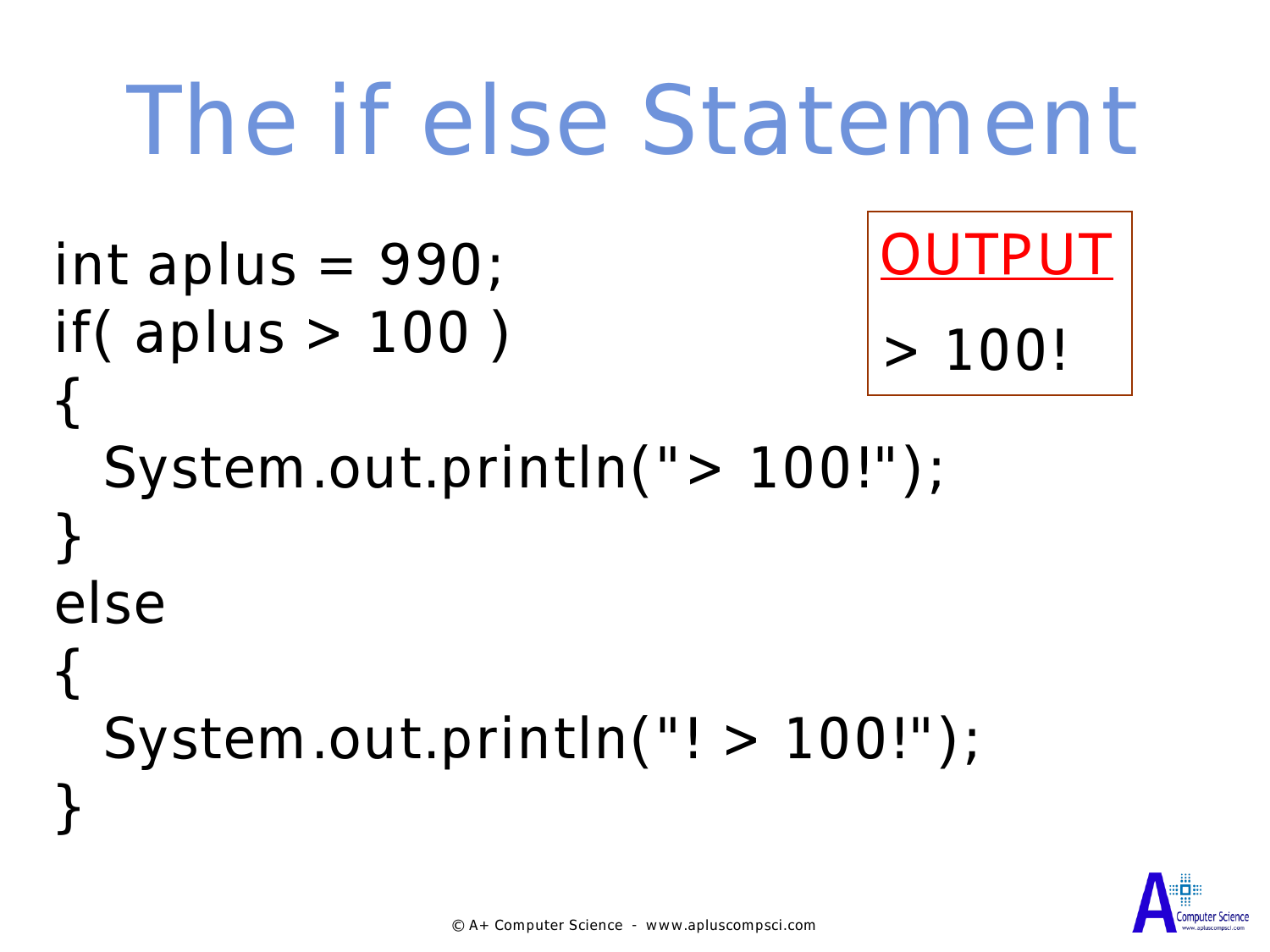

The if else Statement
OUTPUT
> 100!
int aplus = 990;
if( aplus > 100 )
{
   System.out.println("> 100!");
}
else
{
   System.out.println("! > 100!");
}

© A+ Computer Science  -  www.apluscompsci.com